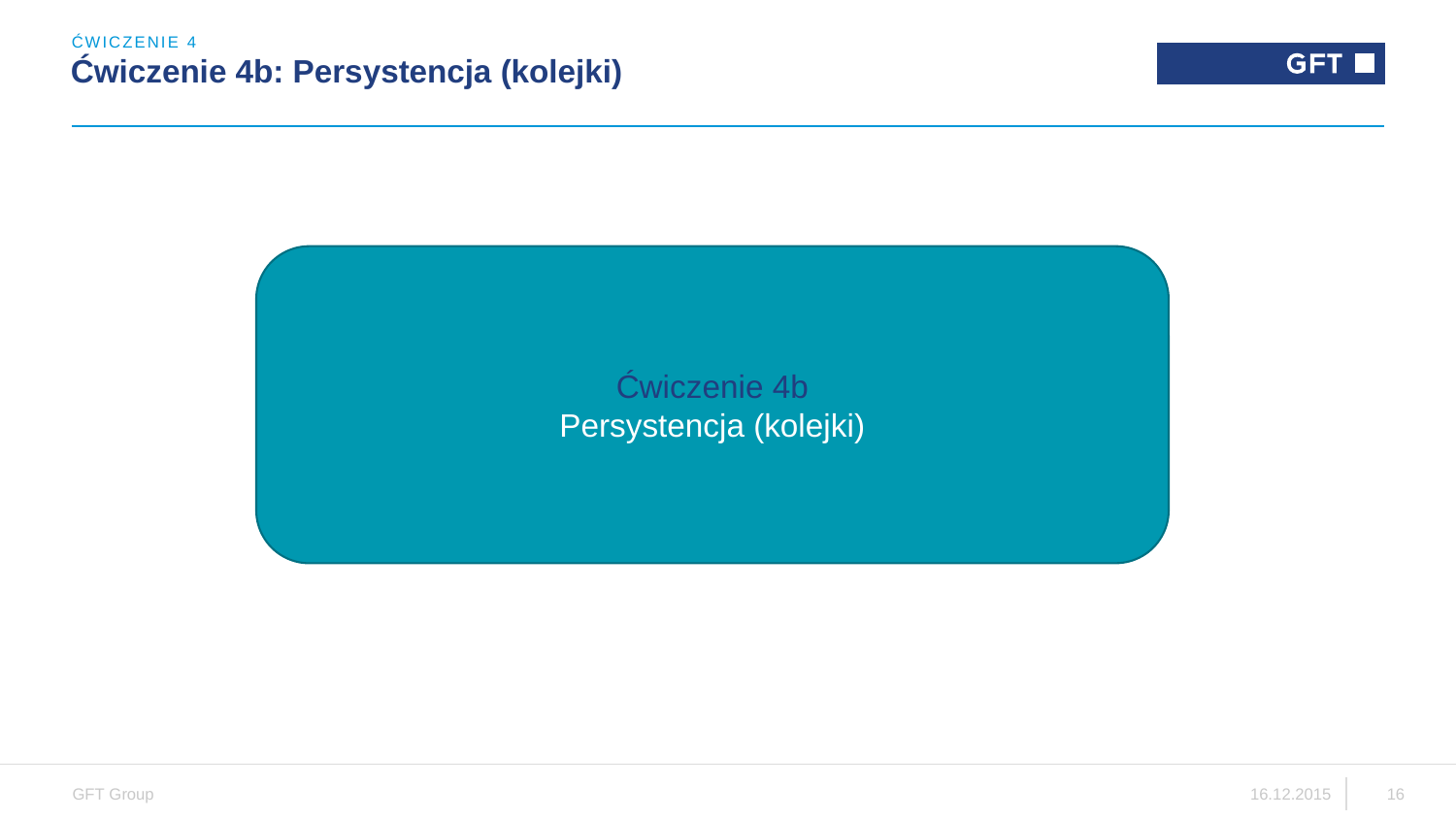

ĆWICZENIE 4
# Ćwiczenie 4b: Persystencja (kolejki)
Ćwiczenie 4b
Persystencja (kolejki)